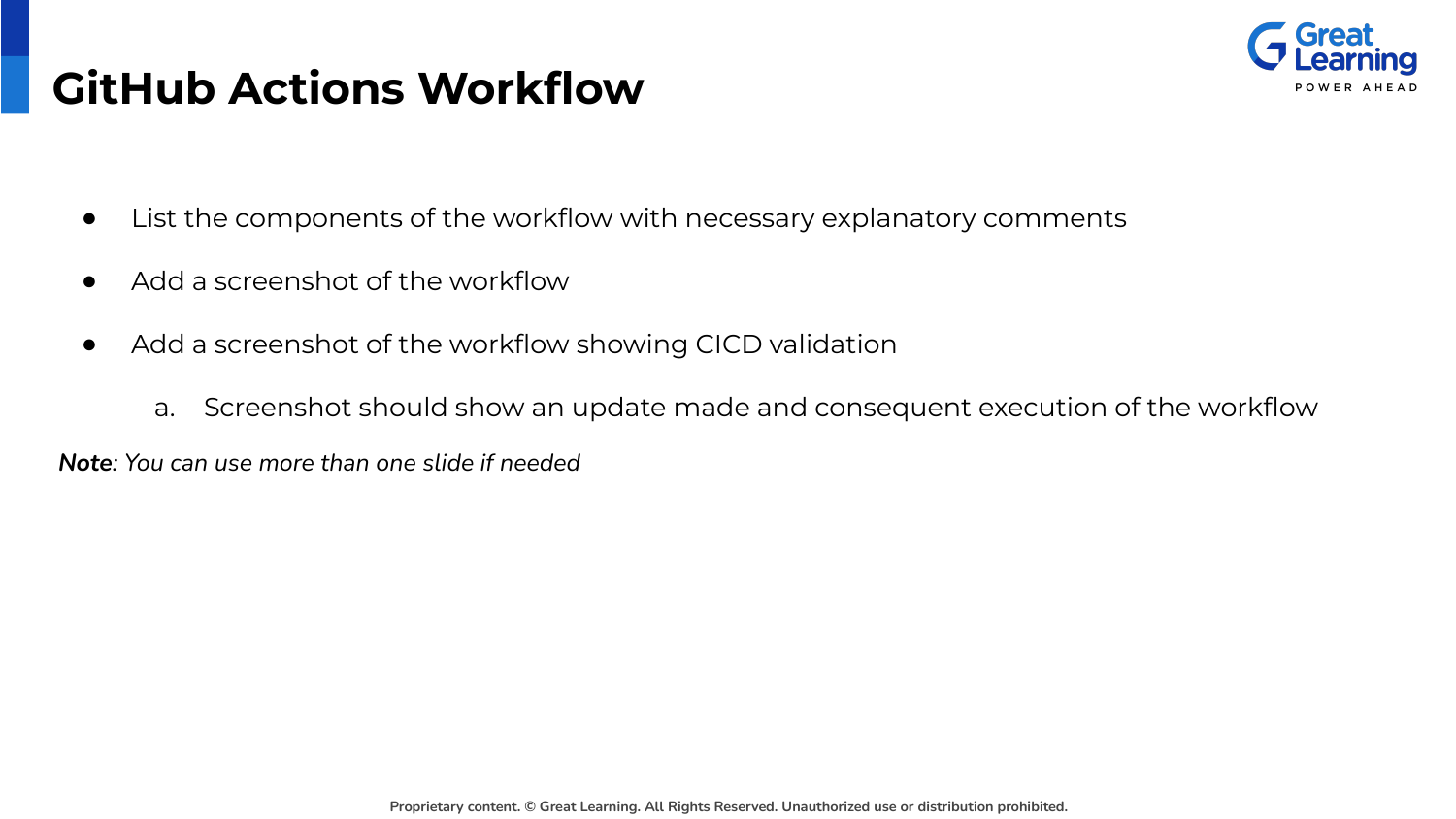

GitHub Actions Workflow
List the components of the workflow with necessary explanatory comments
Add a screenshot of the workflow
Add a screenshot of the workflow showing CICD validation
Screenshot should show an update made and consequent execution of the workflow
Note: You can use more than one slide if needed